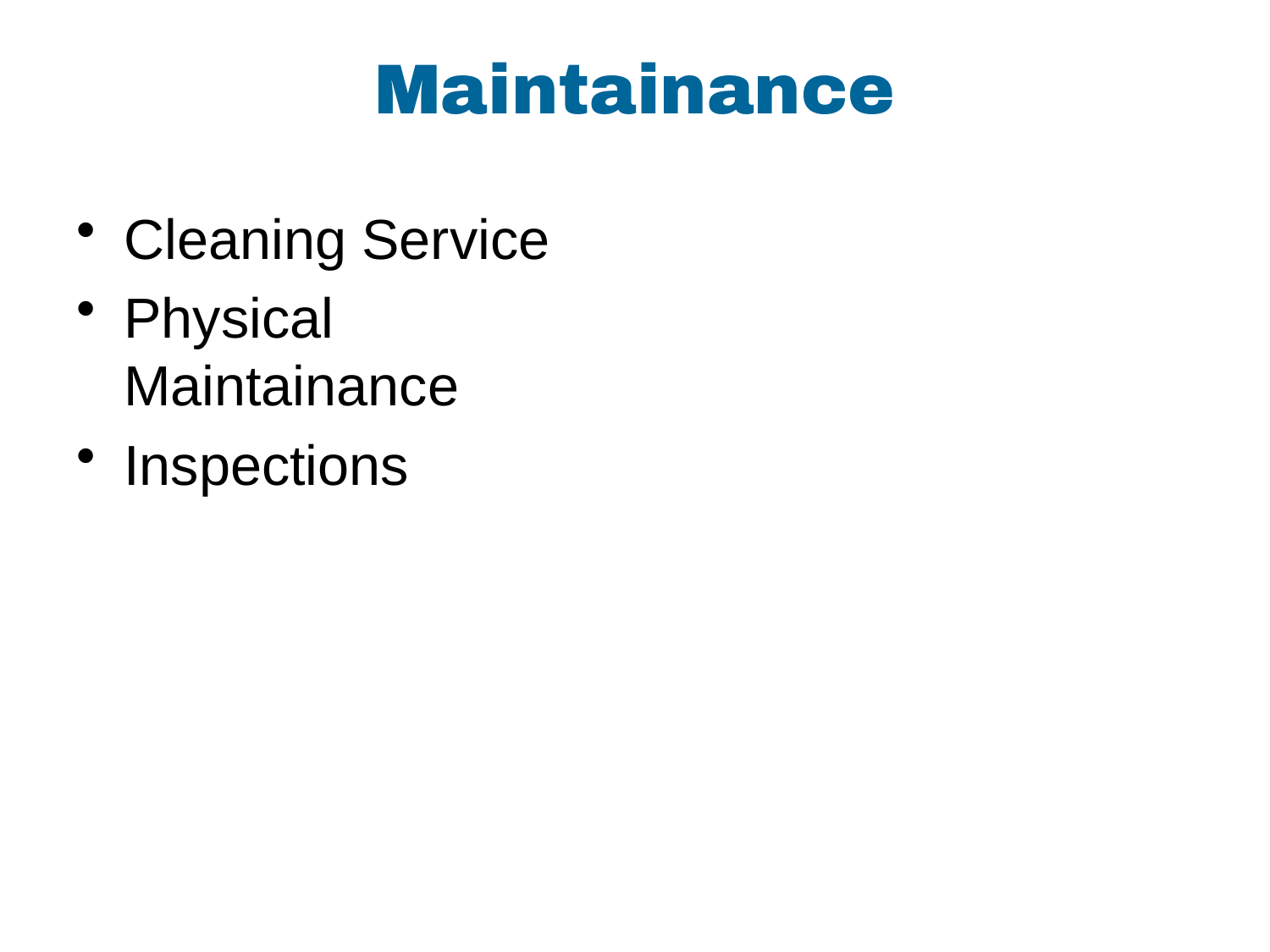

# Maintainance
Cleaning Service
Physical Maintainance
Inspections